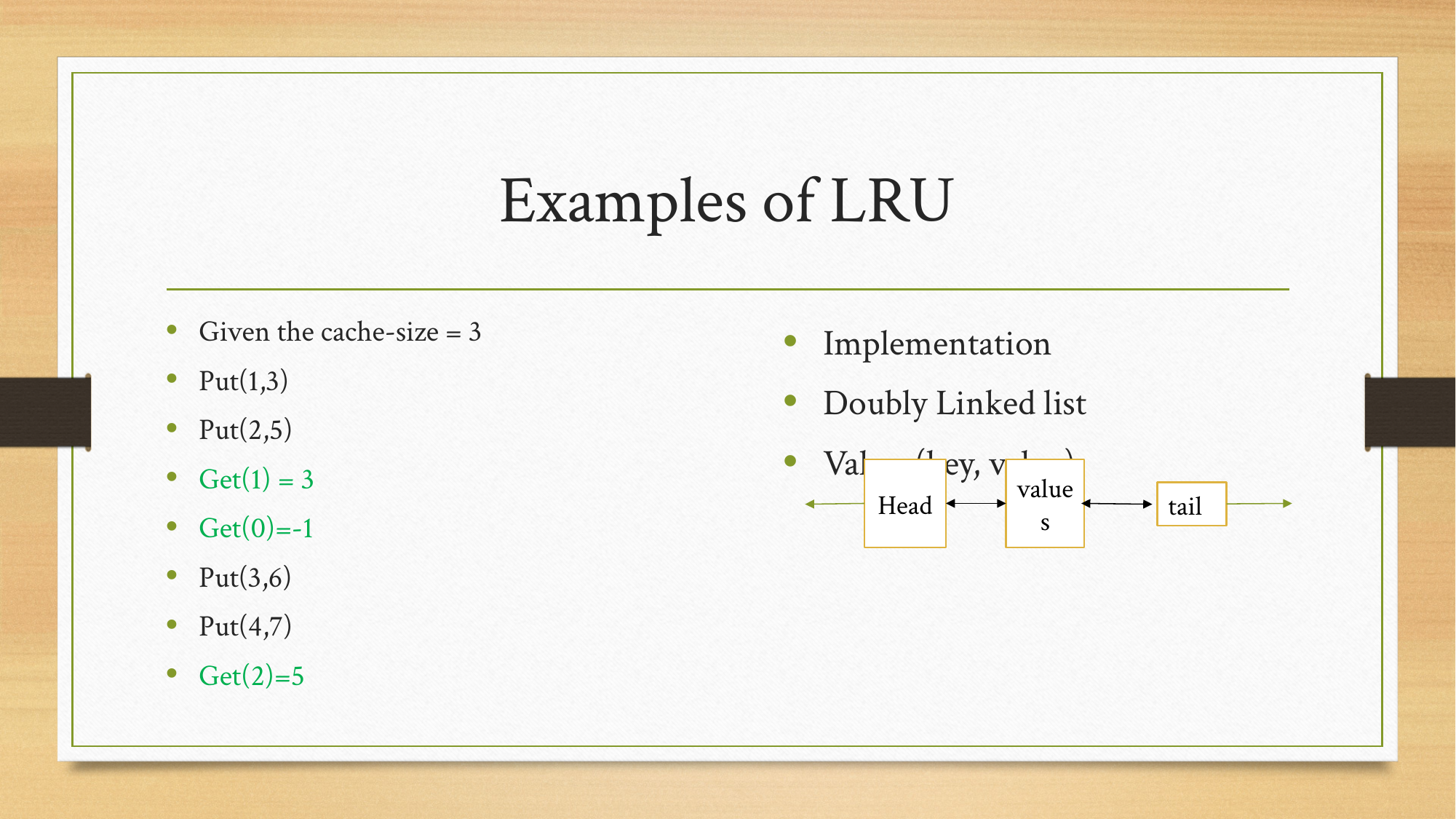

# Examples of LRU
Given the cache-size = 3
Put(1,3)
Put(2,5)
Get(1) = 3
Get(0)=-1
Put(3,6)
Put(4,7)
Get(2)=5

Implementation
Doubly Linked list
Values(key, value)
values
Head
tail